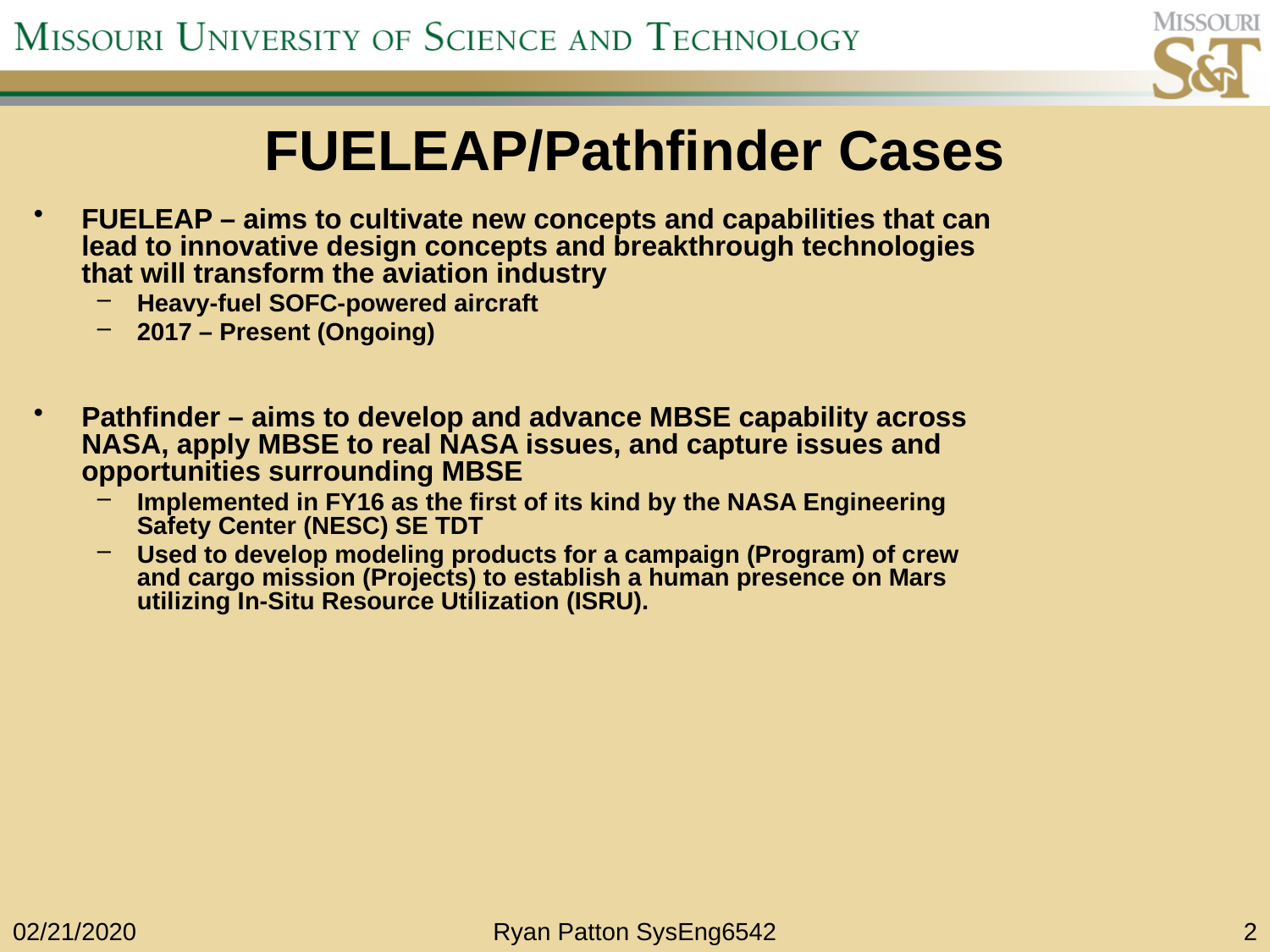

# FUELEAP/Pathfinder Cases
FUELEAP – aims to cultivate new concepts and capabilities that can lead to innovative design concepts and breakthrough technologies that will transform the aviation industry
Heavy-fuel SOFC-powered aircraft
2017 – Present (Ongoing)

Pathfinder – aims to develop and advance MBSE capability across NASA, apply MBSE to real NASA issues, and capture issues and opportunities surrounding MBSE
Implemented in FY16 as the first of its kind by the NASA Engineering Safety Center (NESC) SE TDT
Used to develop modeling products for a campaign (Program) of crew and cargo mission (Projects) to establish a human presence on Mars utilizing In-Situ Resource Utilization (ISRU).

02/21/2020
Ryan Patton SysEng6542
2